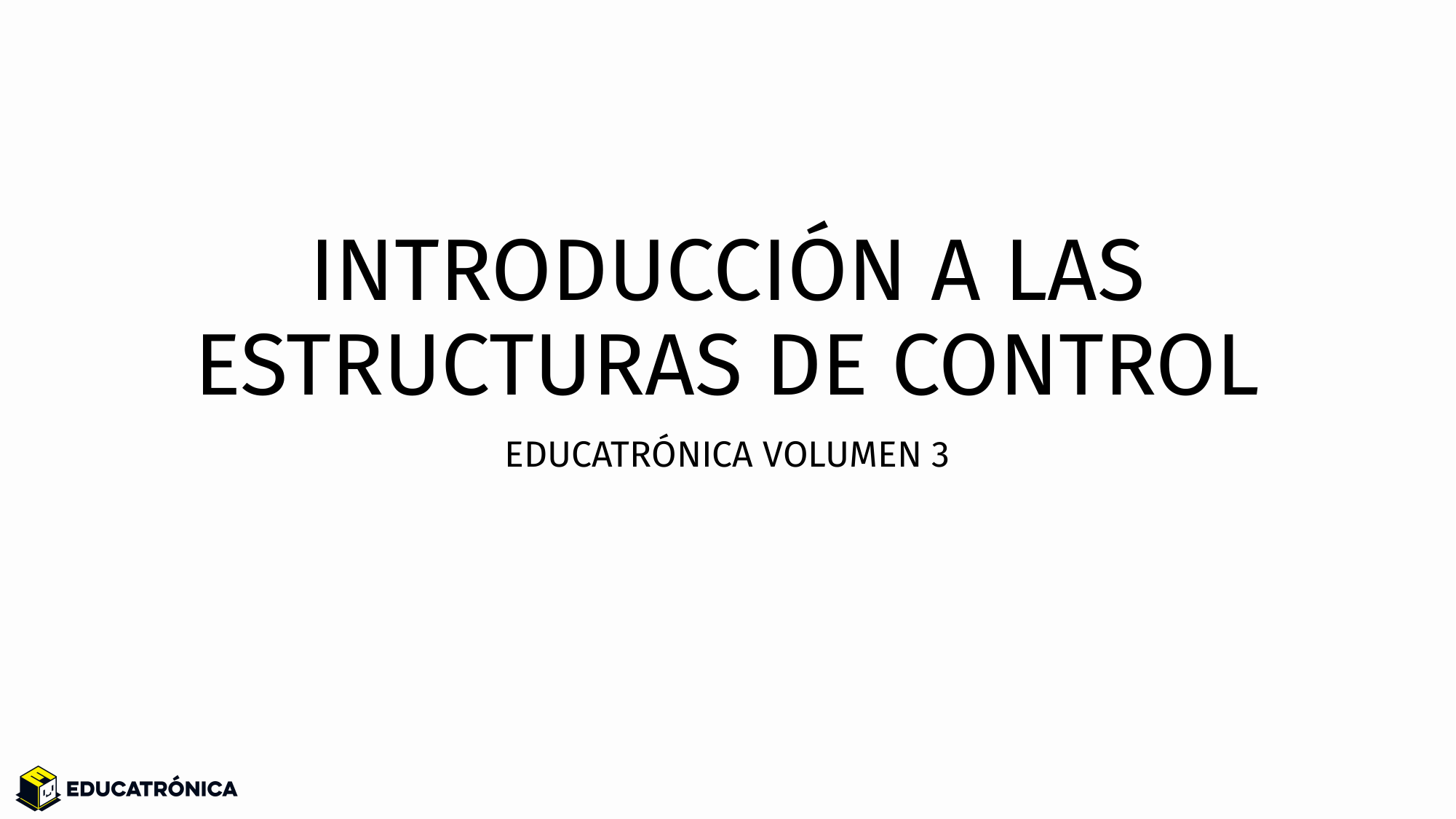

# INTRODUCCIÓN A LAS ESTRUCTURAS DE CONTROL
EDUCATRÓNICA VOLUMEN 3